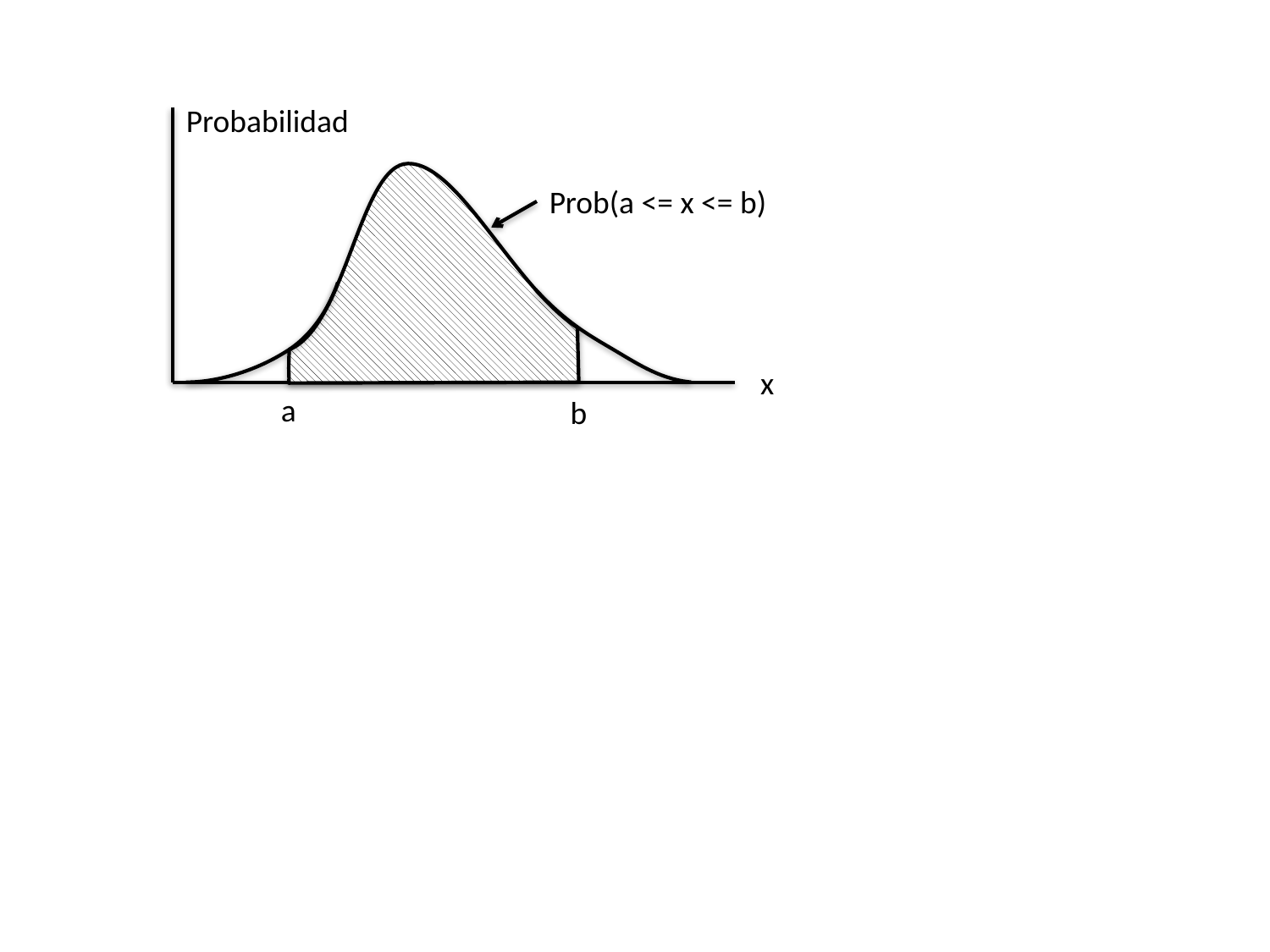

Probabilidad

Prob(a <= x <= b)

x
a
b